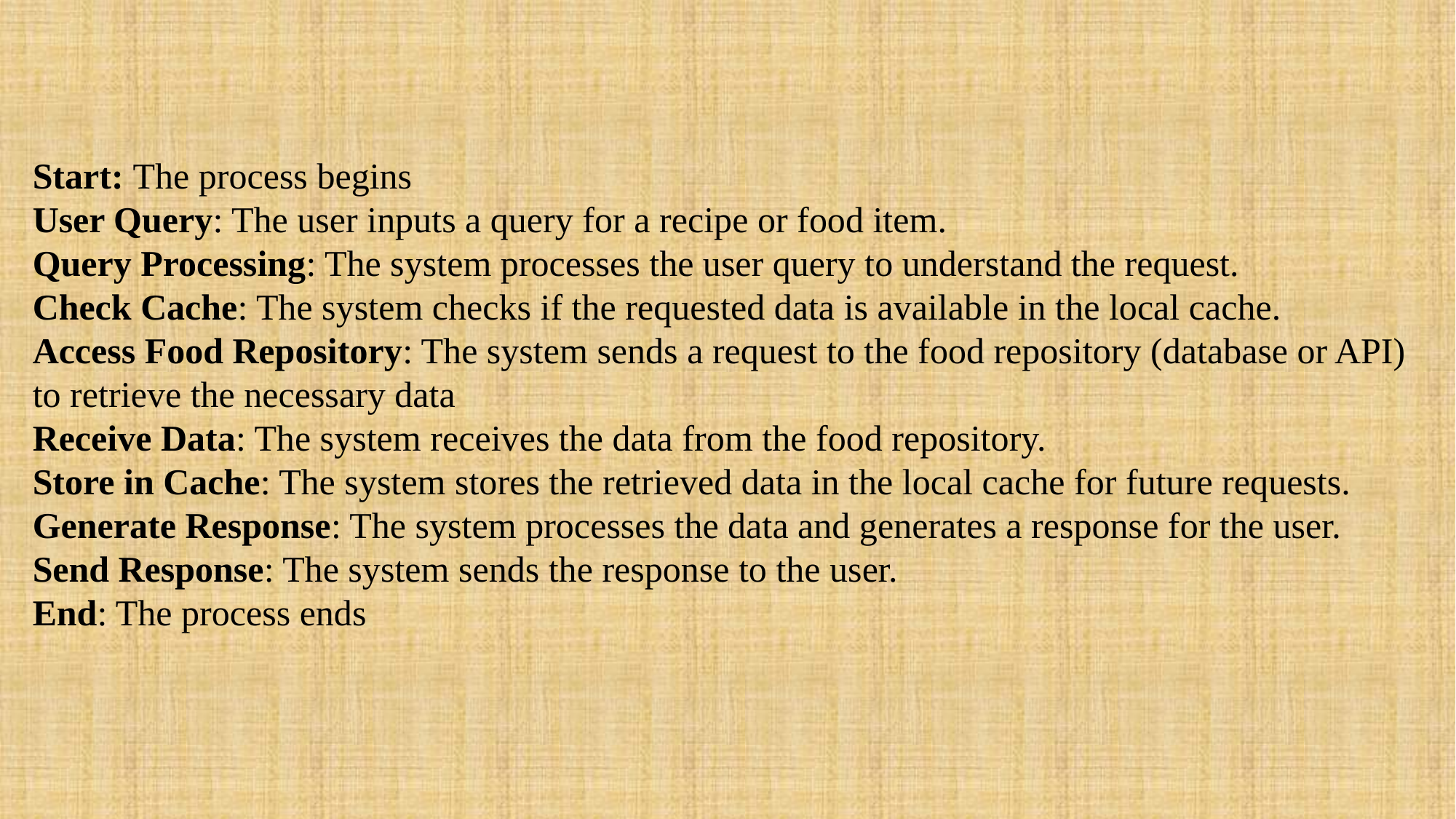

Start: The process begins
User Query: The user inputs a query for a recipe or food item.
Query Processing: The system processes the user query to understand the request.
Check Cache: The system checks if the requested data is available in the local cache.
Access Food Repository: The system sends a request to the food repository (database or API) to retrieve the necessary data
Receive Data: The system receives the data from the food repository.
Store in Cache: The system stores the retrieved data in the local cache for future requests.
Generate Response: The system processes the data and generates a response for the user.
Send Response: The system sends the response to the user.
End: The process ends